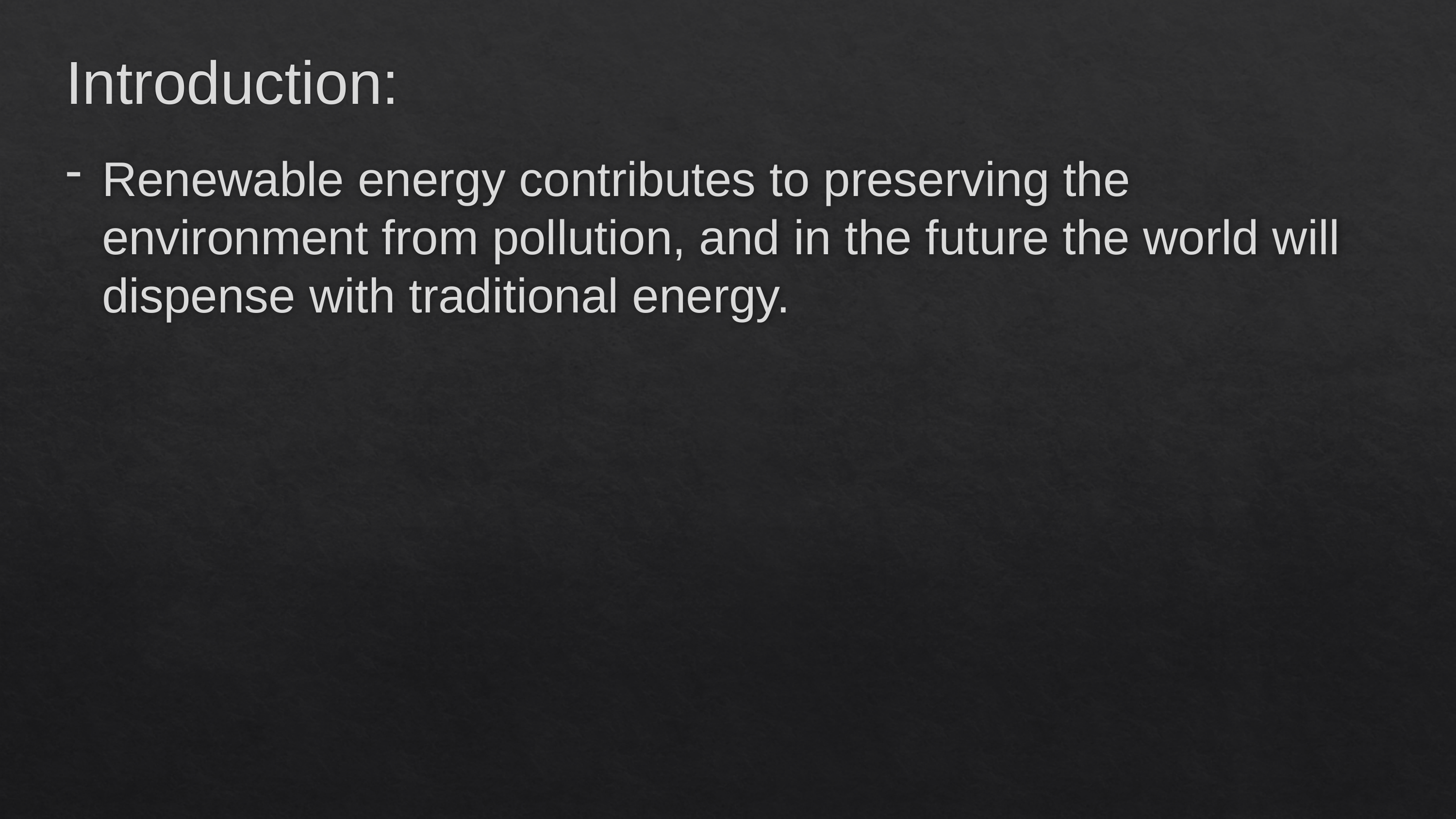

# Introduction:
Renewable energy contributes to preserving the environment from pollution, and in the future the world will dispense with traditional energy.